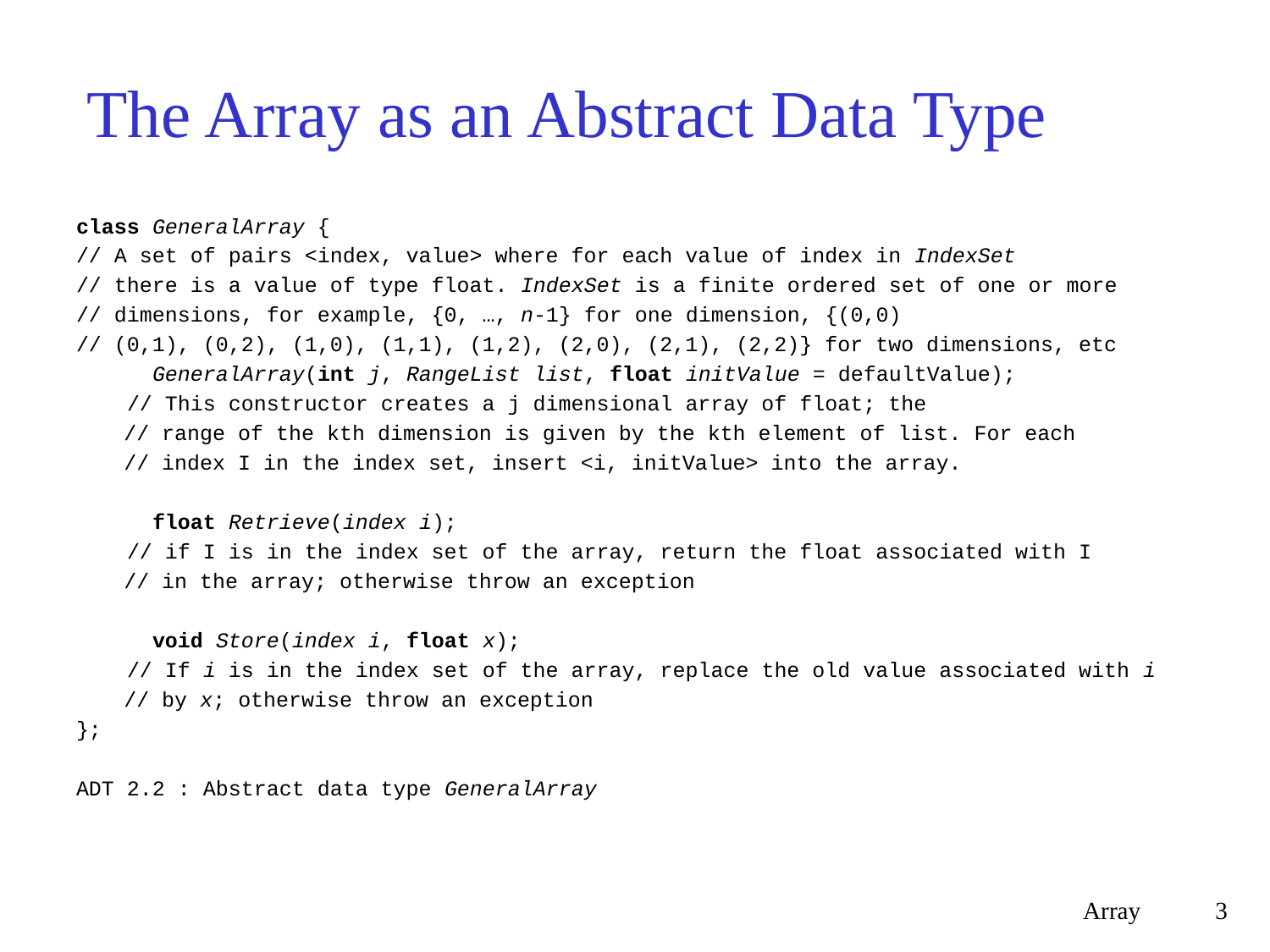

# The Array as an Abstract Data Type
class GeneralArray {
// A set of pairs <index, value> where for each value of index in IndexSet
// there is a value of type float. IndexSet is a finite ordered set of one or more
// dimensions, for example, {0, …, n-1} for one dimension, {(0,0)
// (0,1), (0,2), (1,0), (1,1), (1,2), (2,0), (2,1), (2,2)} for two dimensions, etc
      GeneralArray(int j, RangeList list, float initValue = defaultValue);
    // This constructor creates a j dimensional array of float; the
	// range of the kth dimension is given by the kth element of list. For each
	// index I in the index set, insert <i, initValue> into the array.

      float Retrieve(index i);
    // if I is in the index set of the array, return the float associated with I
	// in the array; otherwise throw an exception

      void Store(index i, float x);
    // If i is in the index set of the array, replace the old value associated with i
	// by x; otherwise throw an exception
};

ADT 2.2 : Abstract data type GeneralArray
Array
3